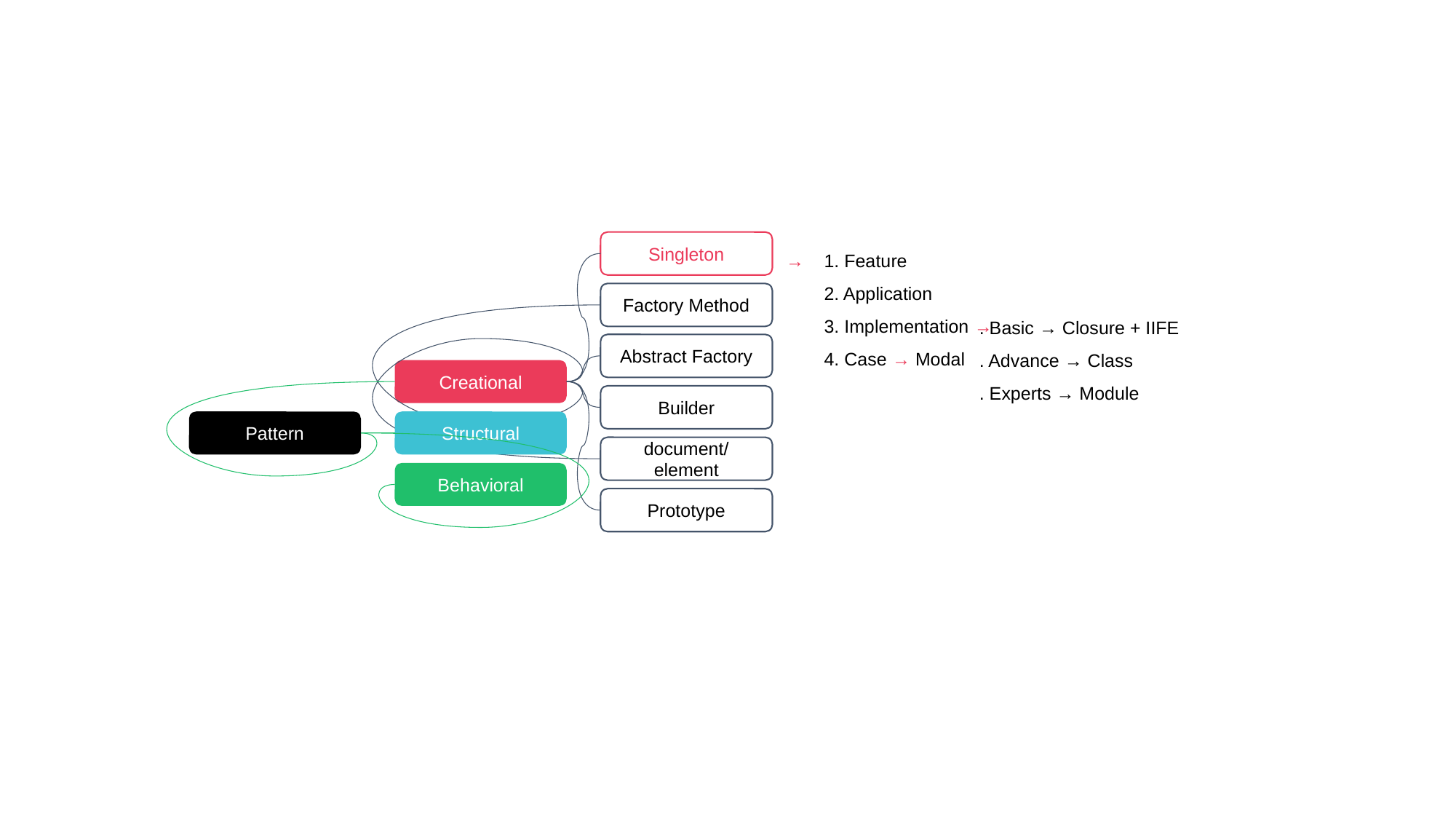

Singleton
→
1. Feature
2. Application
3. Implementation →
4. Case → Modal
Factory Method
. Basic → Closure + IIFE
. Advance → Class
. Experts → Module
Abstract Factory
Creational
Builder
Pattern
Structural
document/element
Behavioral
Prototype